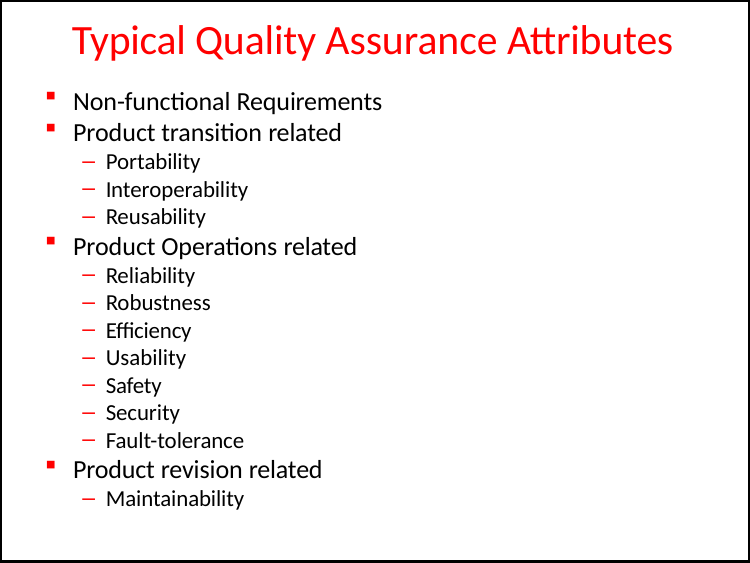

# Typical Quality Assurance Attributes
Non-functional Requirements
Product transition related
Portability
Interoperability
Reusability
Product Operations related
Reliability
Robustness
Efficiency
Usability
Safety
Security
Fault-tolerance
Product revision related
Maintainability